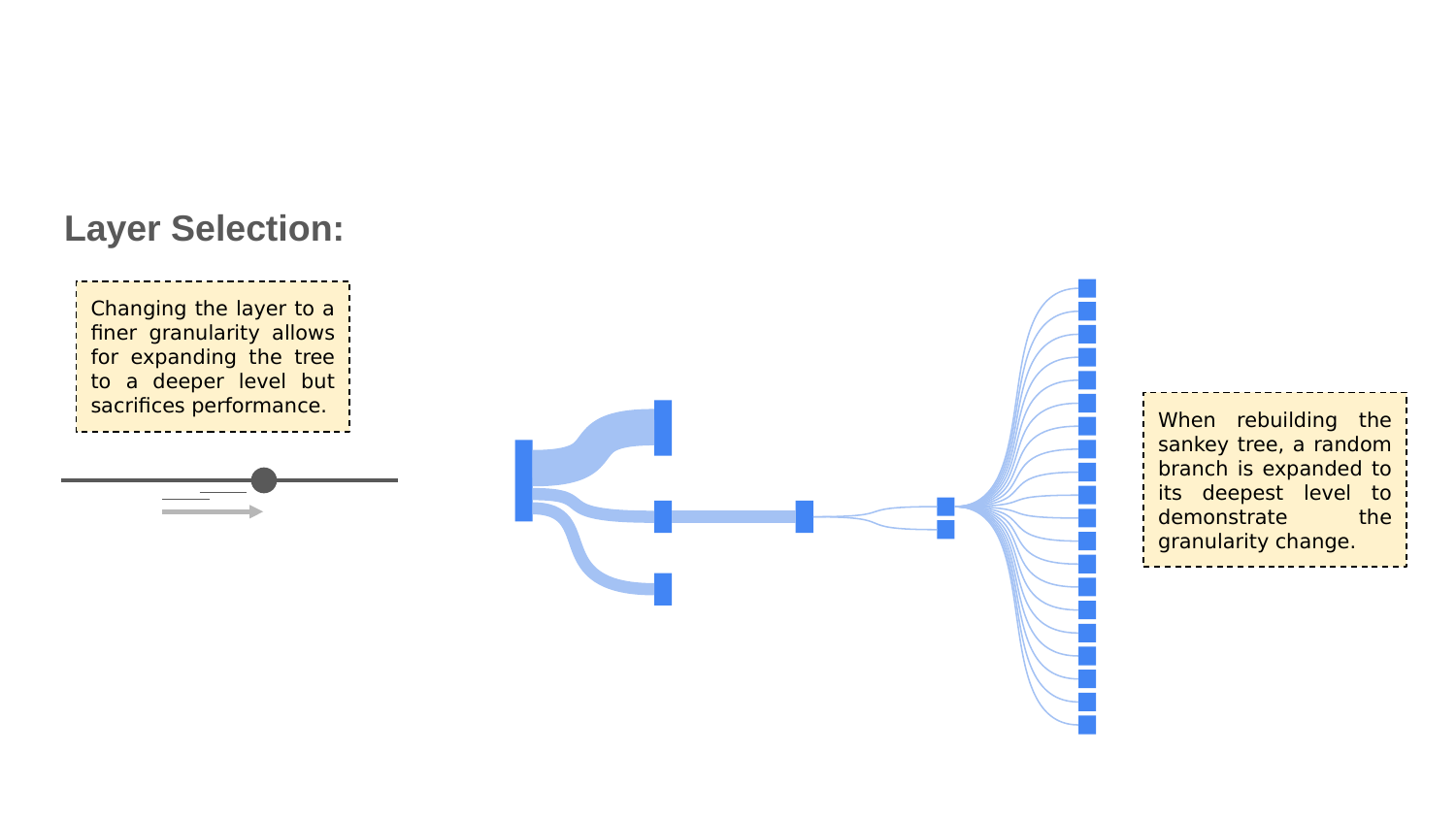

Layer Selection:

Changing the layer to a finer granularity allows for expanding the tree to a deeper level but sacrifices performance.

When rebuilding the sankey tree, a random branch is expanded to its deepest level to demonstrate the granularity change.